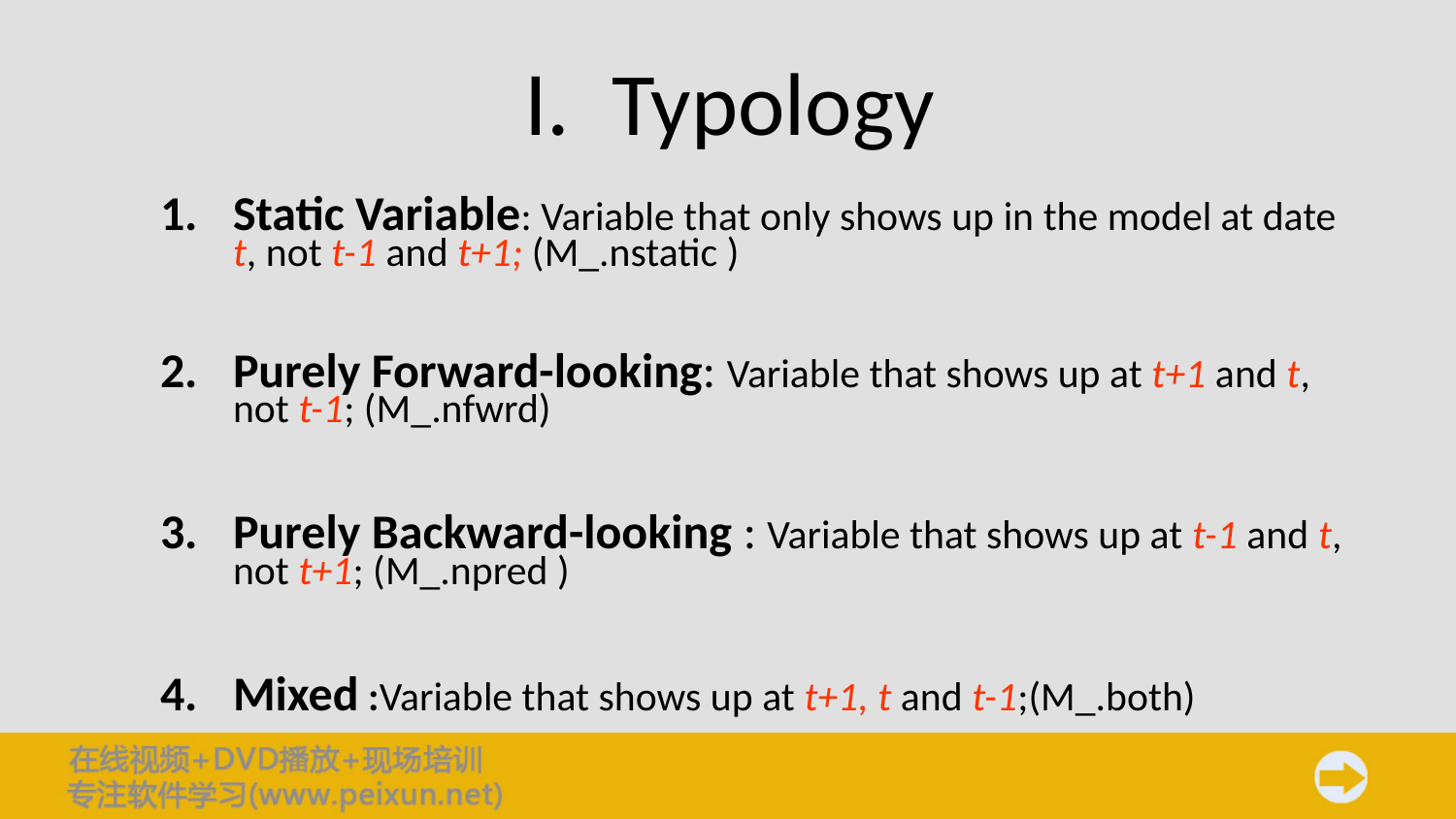

# I.  Typology
Static Variable: Variable that only shows up in the model at date t, not t-1 and t+1; (M_.nstatic )

Purely Forward-looking: Variable that shows up at t+1 and t, not t-1; (M_.nfwrd)

Purely Backward-looking : Variable that shows up at t-1 and t, not t+1; (M_.npred )

Mixed :Variable that shows up at t+1, t and t-1;(M_.both)